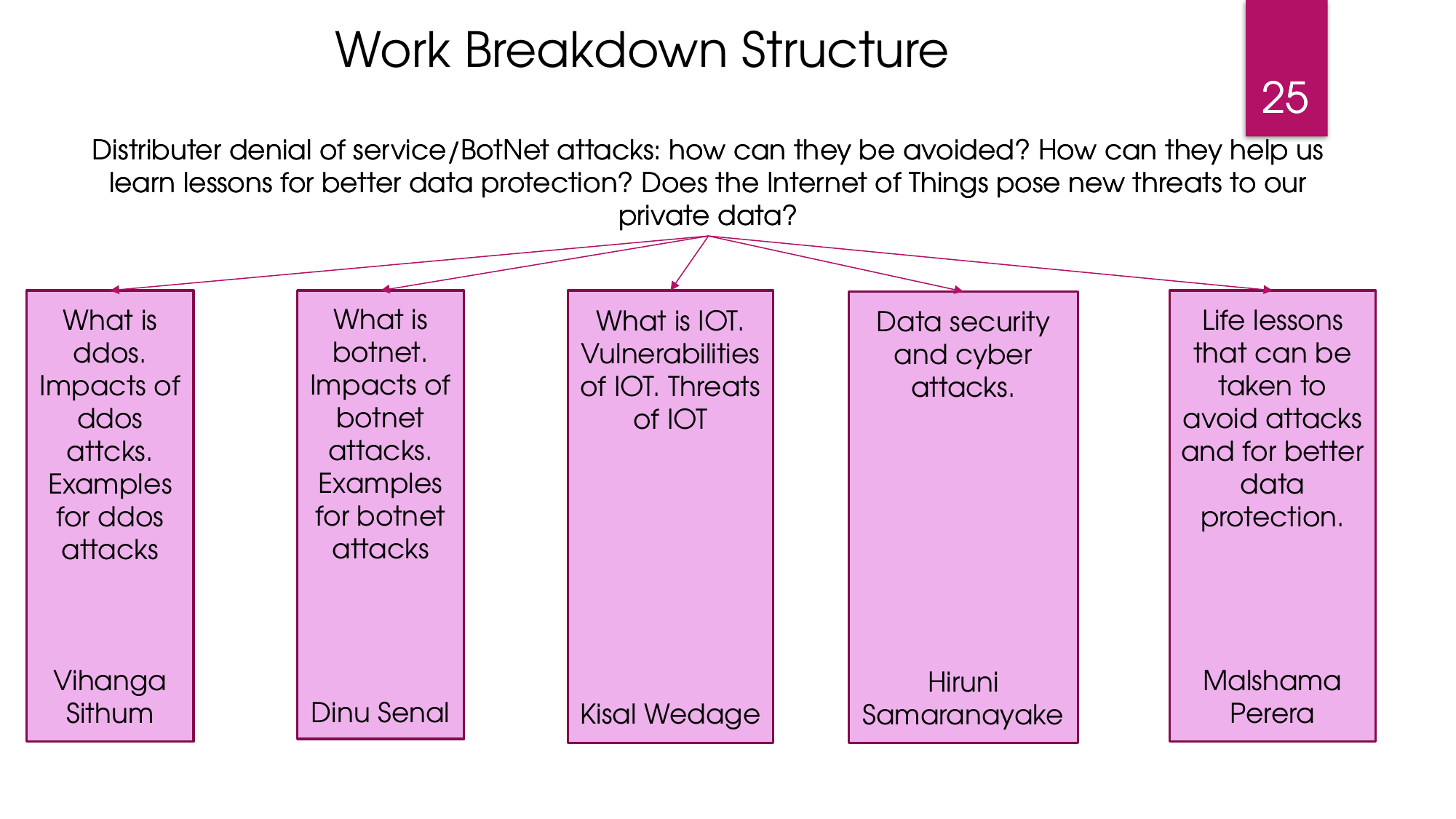

Work Breakdown Structure
25
25
Distributer denial of service/BotNet attacks: how can they be avoided? How can they help us learn lessons for better data protection? Does the Internet of Things pose new threats to our private data?
Distributer denial of service/BotNet attacks: how can they be avoided? How can they help us learn lessons for better data protection? Does the Internet of Things pose new threats to our private data?
What is ddos. Impacts of ddos attcks. Examples for ddos attacks

Vihanga Sithum
Life lessons that can be taken to avoid attacks and for better data protection.

Malshama Perera
What is botnet. Impacts of botnet attacks. Examples for botnet attacks

Dinu Senal
What is IOT. Vulnerabilities of IOT. Threats of IOT

Kisal Wedage
Data security and cyber attacks.

Hiruni Samaranayake